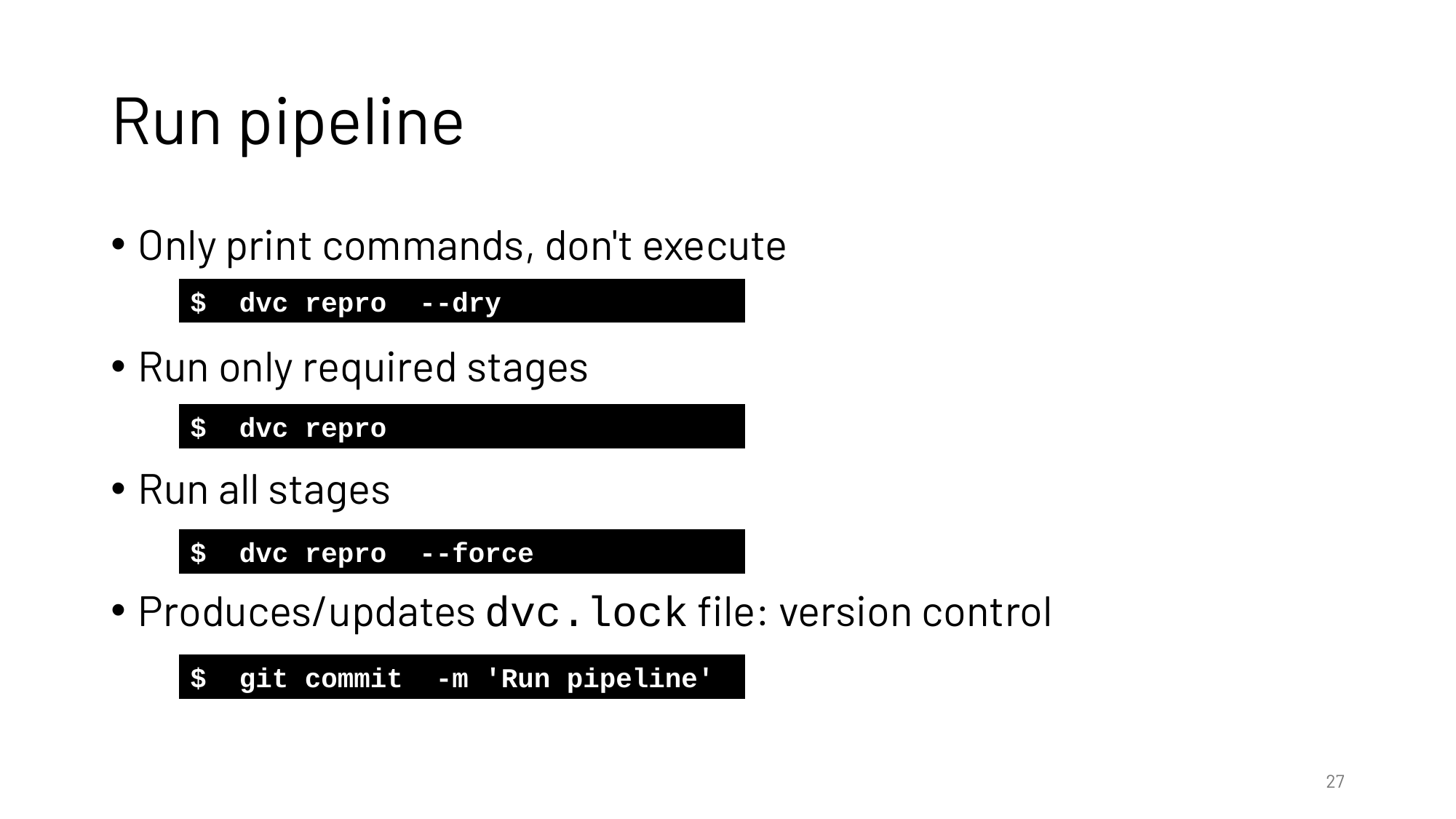

# Run pipeline
Only print commands, don't execute

Run only required stages

Run all stages

Produces/updates dvc.lock file: version control
$  dvc repro  --dry
$  dvc repro
$  dvc repro  --force
$  git commit  -m 'Run pipeline'
27